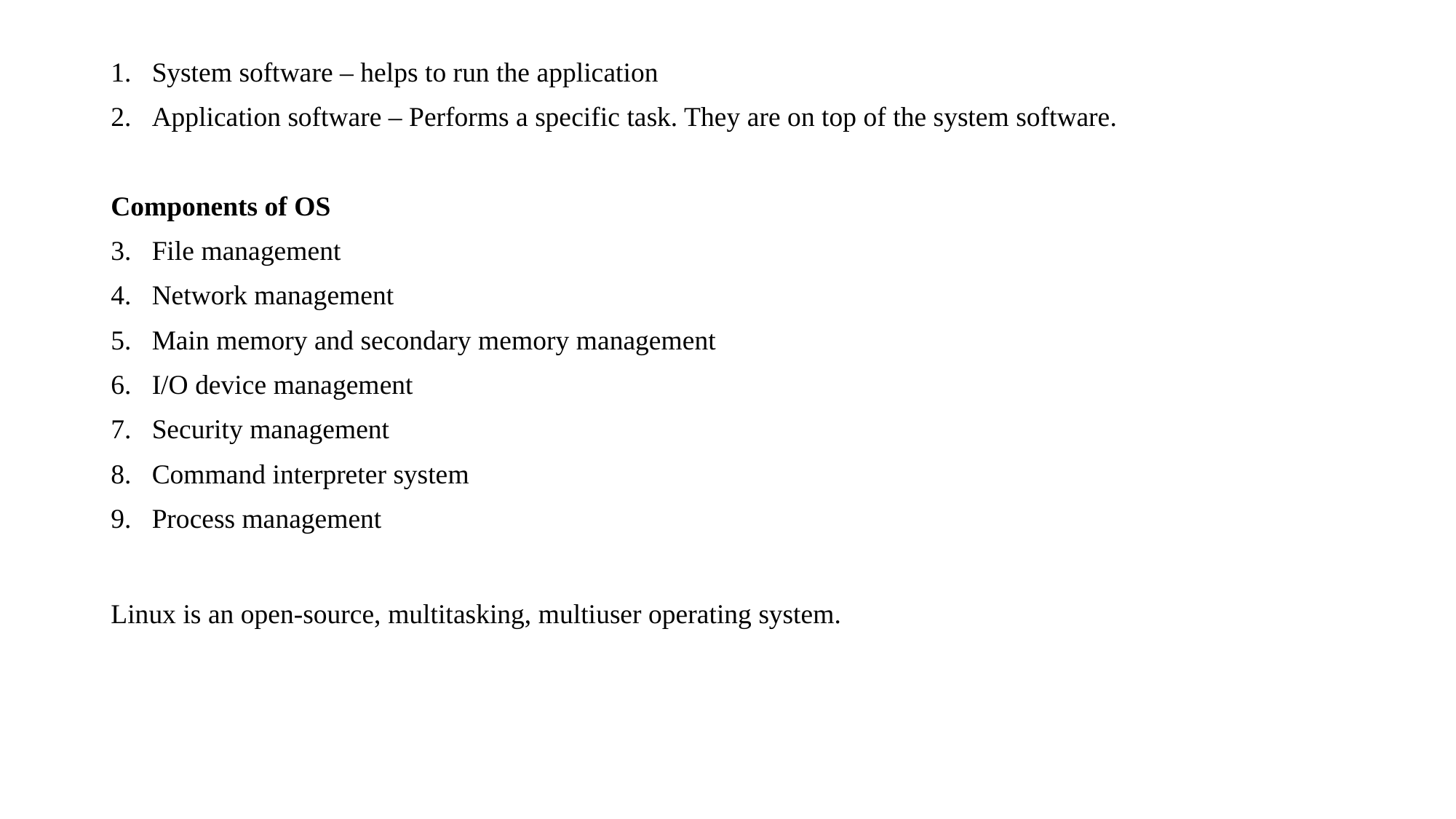

System software – helps to run the application
Application software – Performs a specific task. They are on top of the system software.

Components of OS
File management
Network management
Main memory and secondary memory management
I/O device management
Security management
Command interpreter system
Process management

Linux is an open-source, multitasking, multiuser operating system.